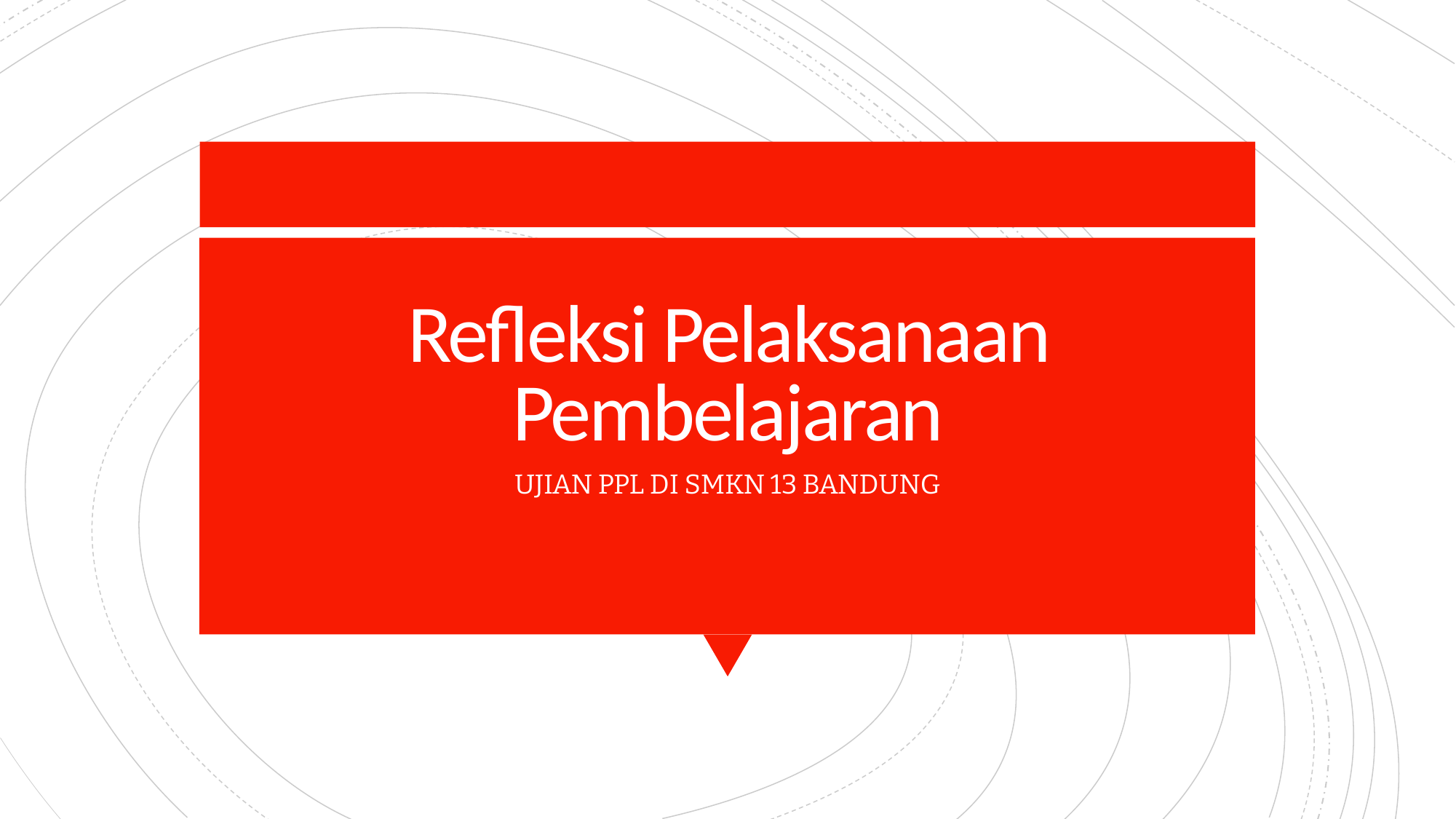

# Refleksi Pelaksanaan Pembelajaran
UJIAN PPL DI SMKN 13 BANDUNG